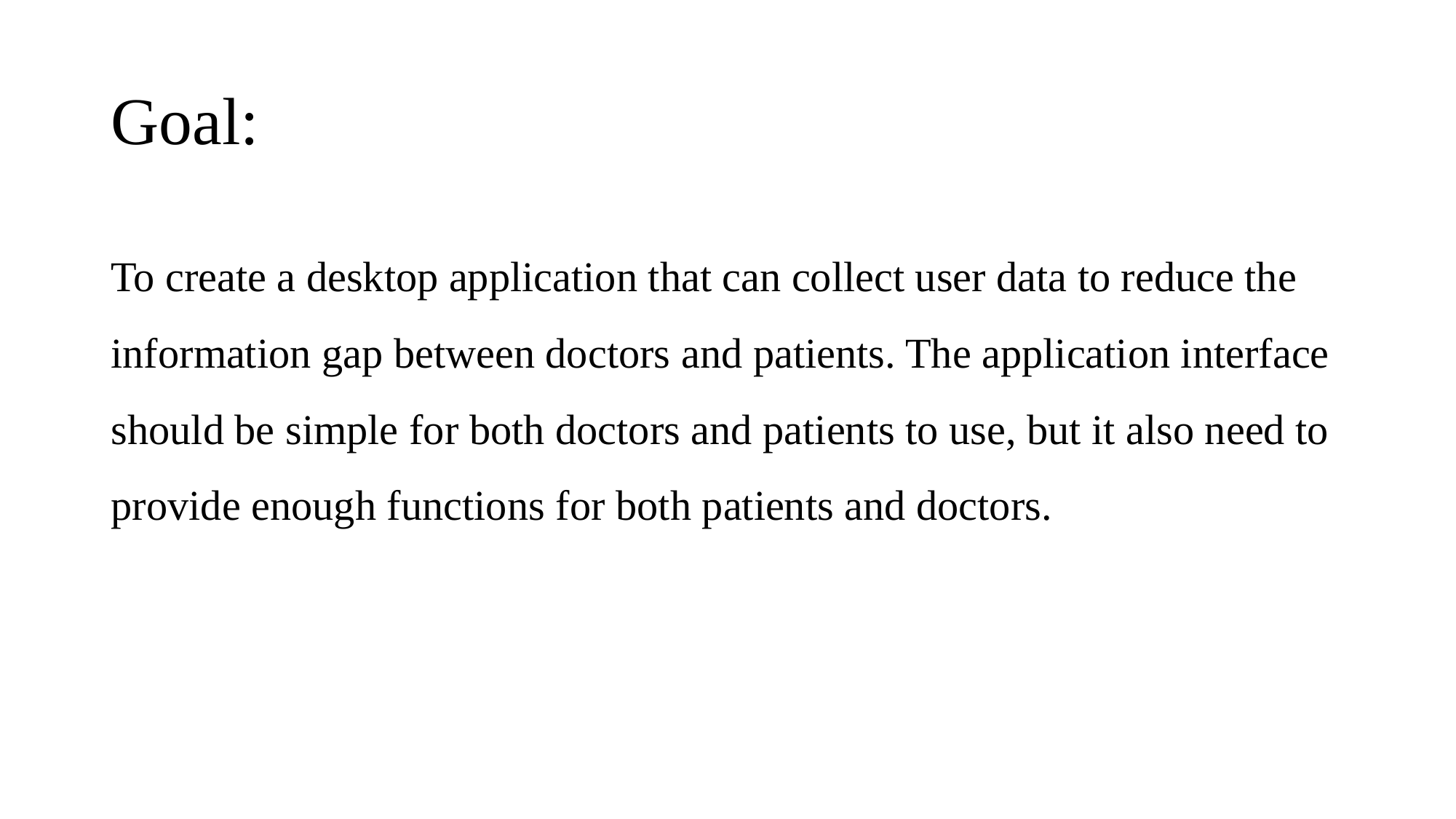

# Goal:
To create a desktop application that can collect user data to reduce the information gap between doctors and patients. The application interface should be simple for both doctors and patients to use, but it also need to provide enough functions for both patients and doctors.